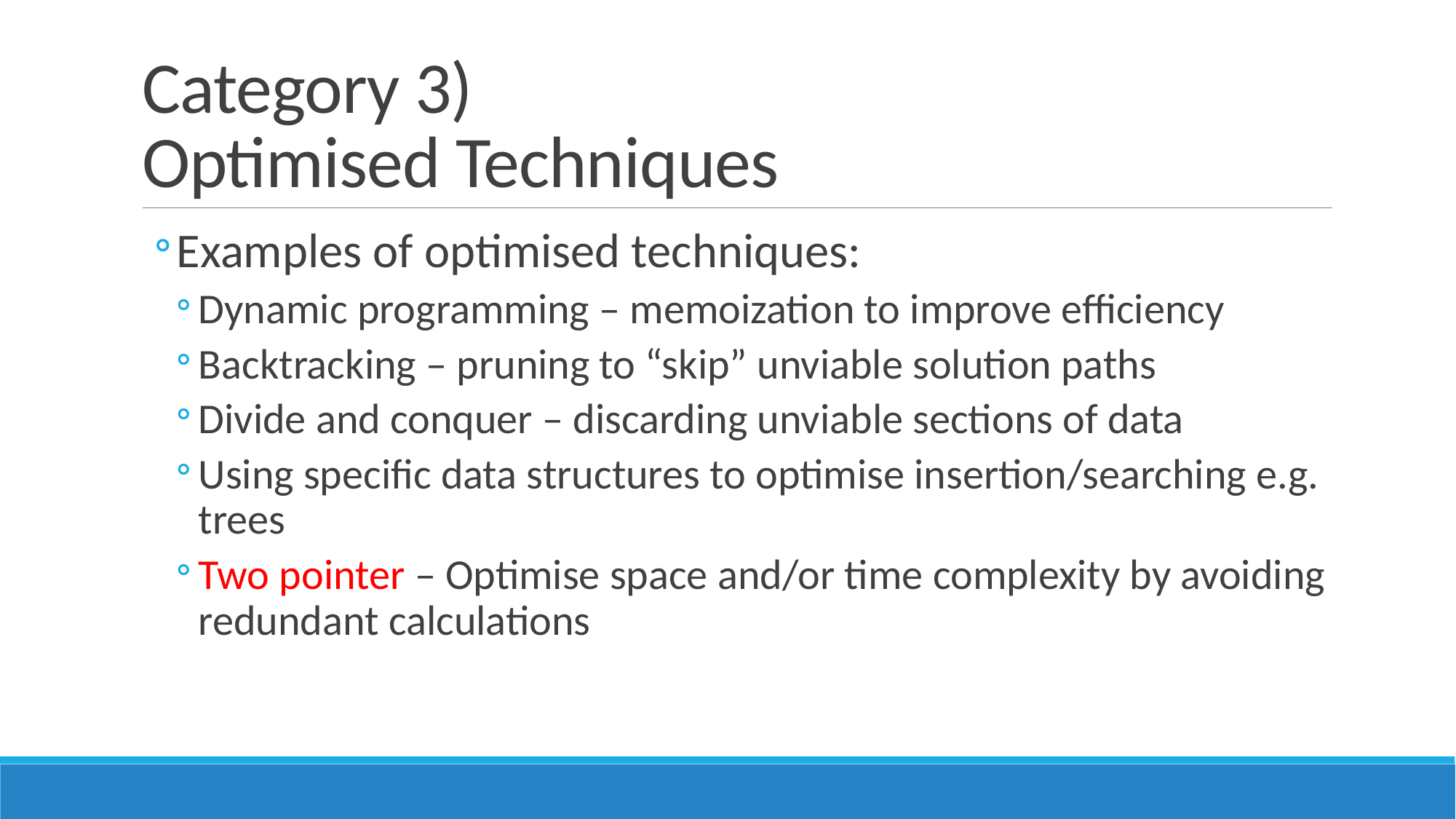

# Category 3) Optimised Techniques
Examples of optimised techniques:
Dynamic programming – memoization to improve efficiency
Backtracking – pruning to “skip” unviable solution paths
Divide and conquer – discarding unviable sections of data
Using specific data structures to optimise insertion/searching e.g. trees
Two pointer – Optimise space and/or time complexity by avoiding redundant calculations